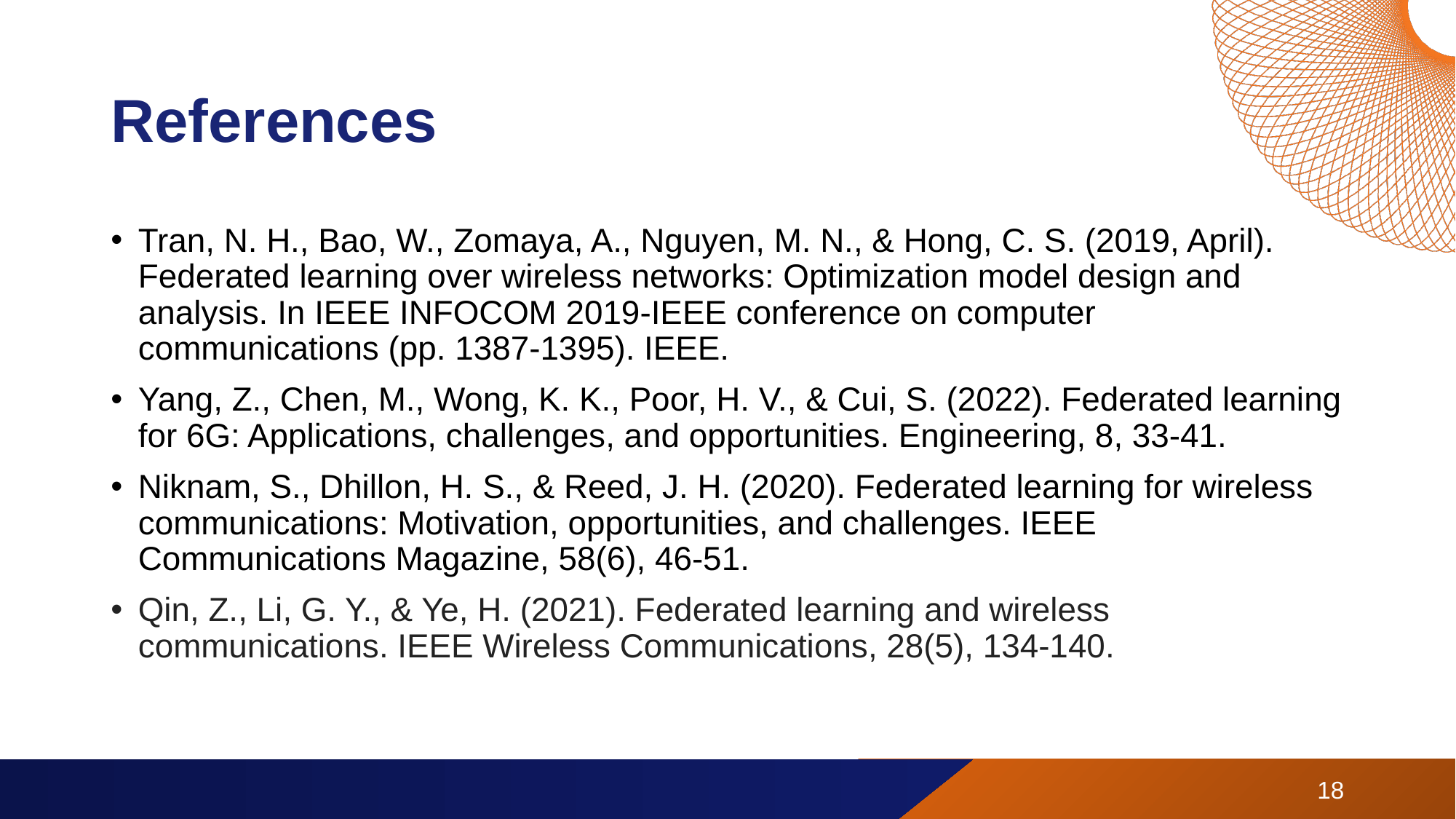

# References
Tran, N. H., Bao, W., Zomaya, A., Nguyen, M. N., & Hong, C. S. (2019, April). Federated learning over wireless networks: Optimization model design and analysis. In IEEE INFOCOM 2019-IEEE conference on computer communications (pp. 1387-1395). IEEE.
Yang, Z., Chen, M., Wong, K. K., Poor, H. V., & Cui, S. (2022). Federated learning for 6G: Applications, challenges, and opportunities. Engineering, 8, 33-41.
Niknam, S., Dhillon, H. S., & Reed, J. H. (2020). Federated learning for wireless communications: Motivation, opportunities, and challenges. IEEE Communications Magazine, 58(6), 46-51.
Qin, Z., Li, G. Y., & Ye, H. (2021). Federated learning and wireless communications. IEEE Wireless Communications, 28(5), 134-140.
18